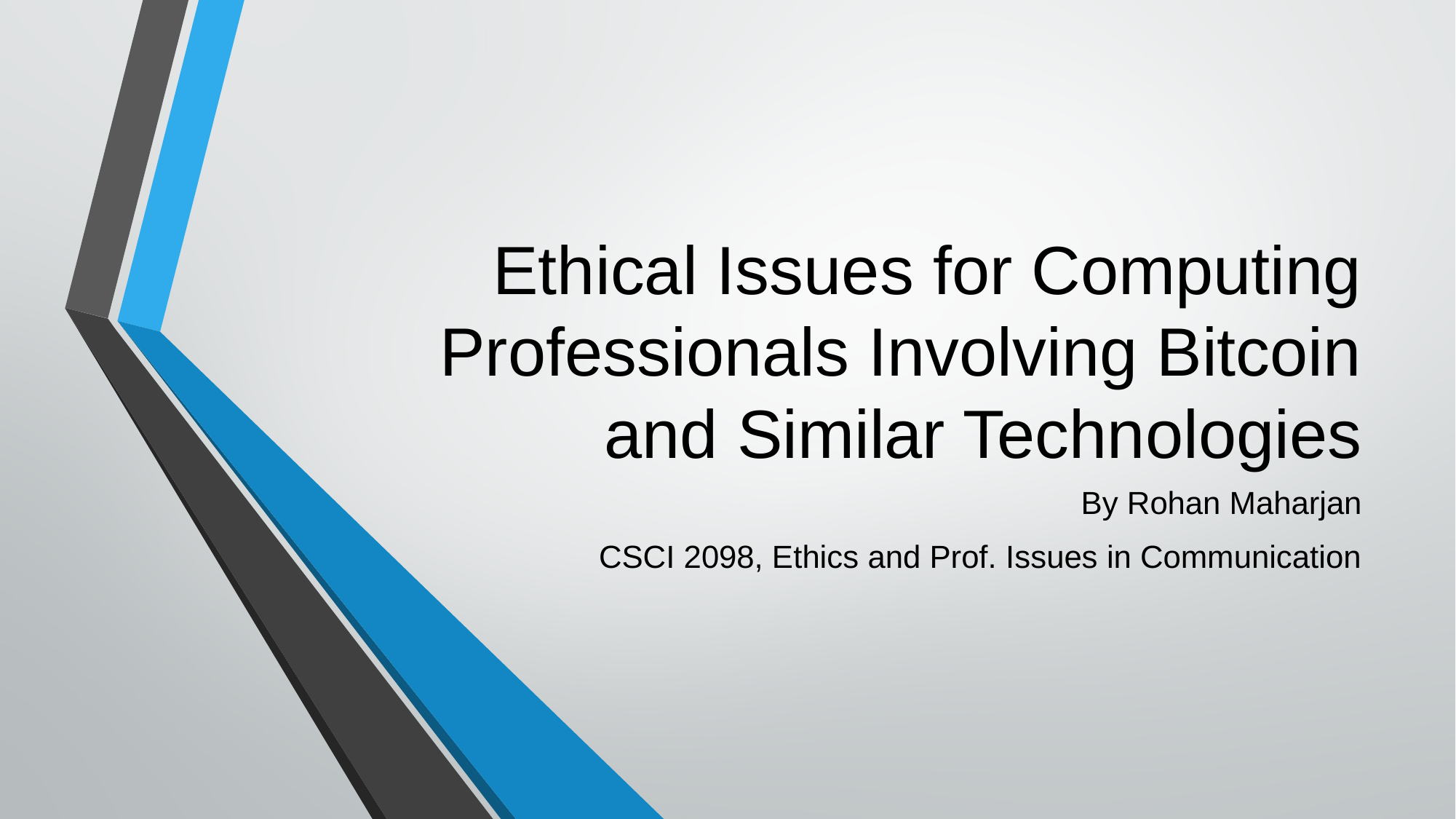

# Ethical Issues for Computing Professionals Involving Bitcoin and Similar Technologies
By Rohan Maharjan
CSCI 2098, Ethics and Prof. Issues in Communication